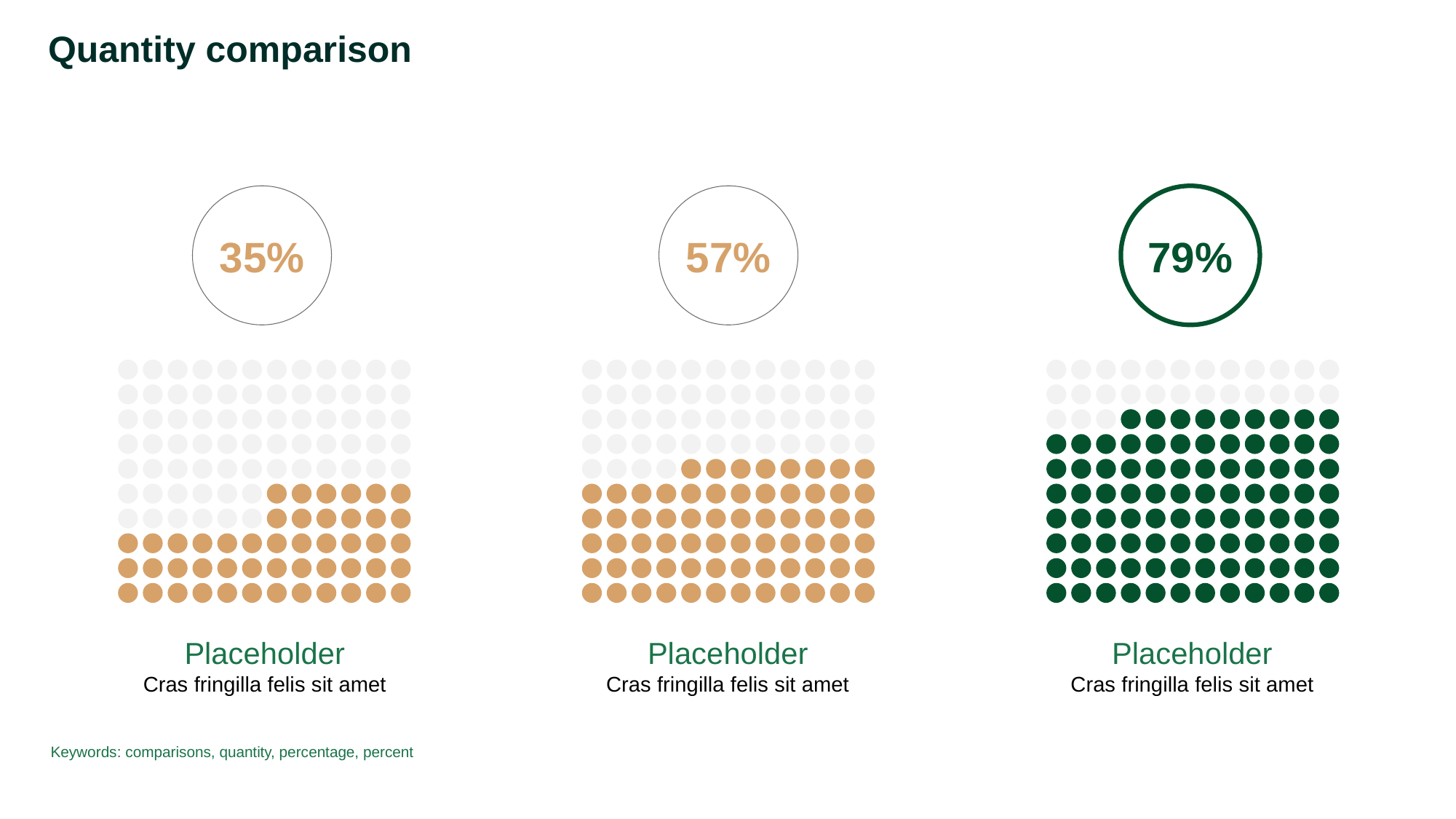

# Quantity comparison
35%
57%
79%

Placeholder
Cras fringilla felis sit amet
Placeholder
Cras fringilla felis sit amet
Placeholder
Cras fringilla felis sit amet
Keywords: comparisons, quantity, percentage, percent